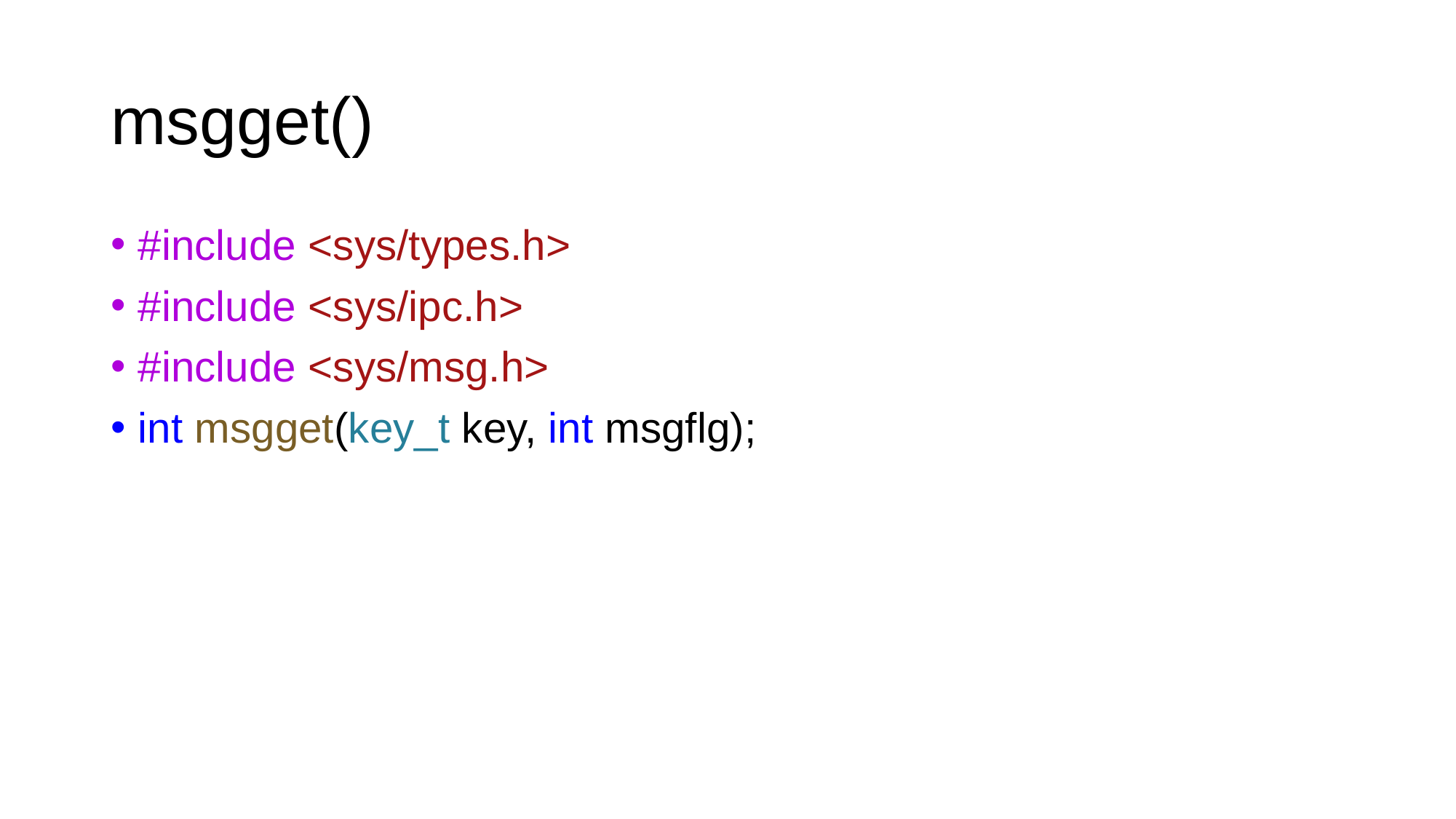

# msgget()
#include <sys/types.h>
#include <sys/ipc.h>
#include <sys/msg.h>
int msgget(key_t key, int msgflg);